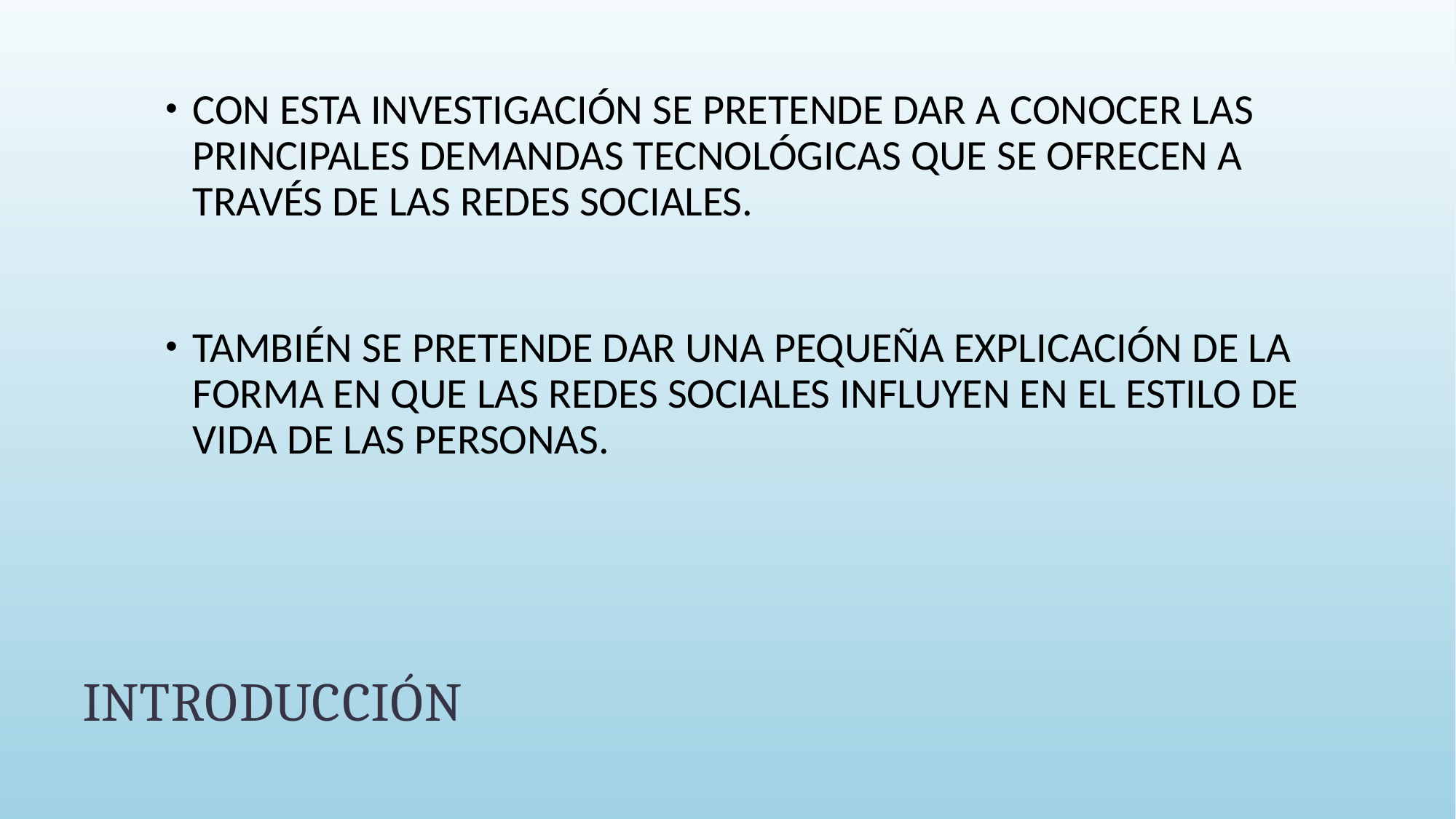

CON ESTA INVESTIGACIÓN SE PRETENDE DAR A CONOCER LAS PRINCIPALES DEMANDAS TECNOLÓGICAS QUE SE OFRECEN A TRAVÉS DE LAS REDES SOCIALES.

TAMBIÉN SE PRETENDE DAR UNA PEQUEÑA EXPLICACIÓN DE LA FORMA EN QUE LAS REDES SOCIALES INFLUYEN EN EL ESTILO DE VIDA DE LAS PERSONAS.
# INTRODUCCIÓN